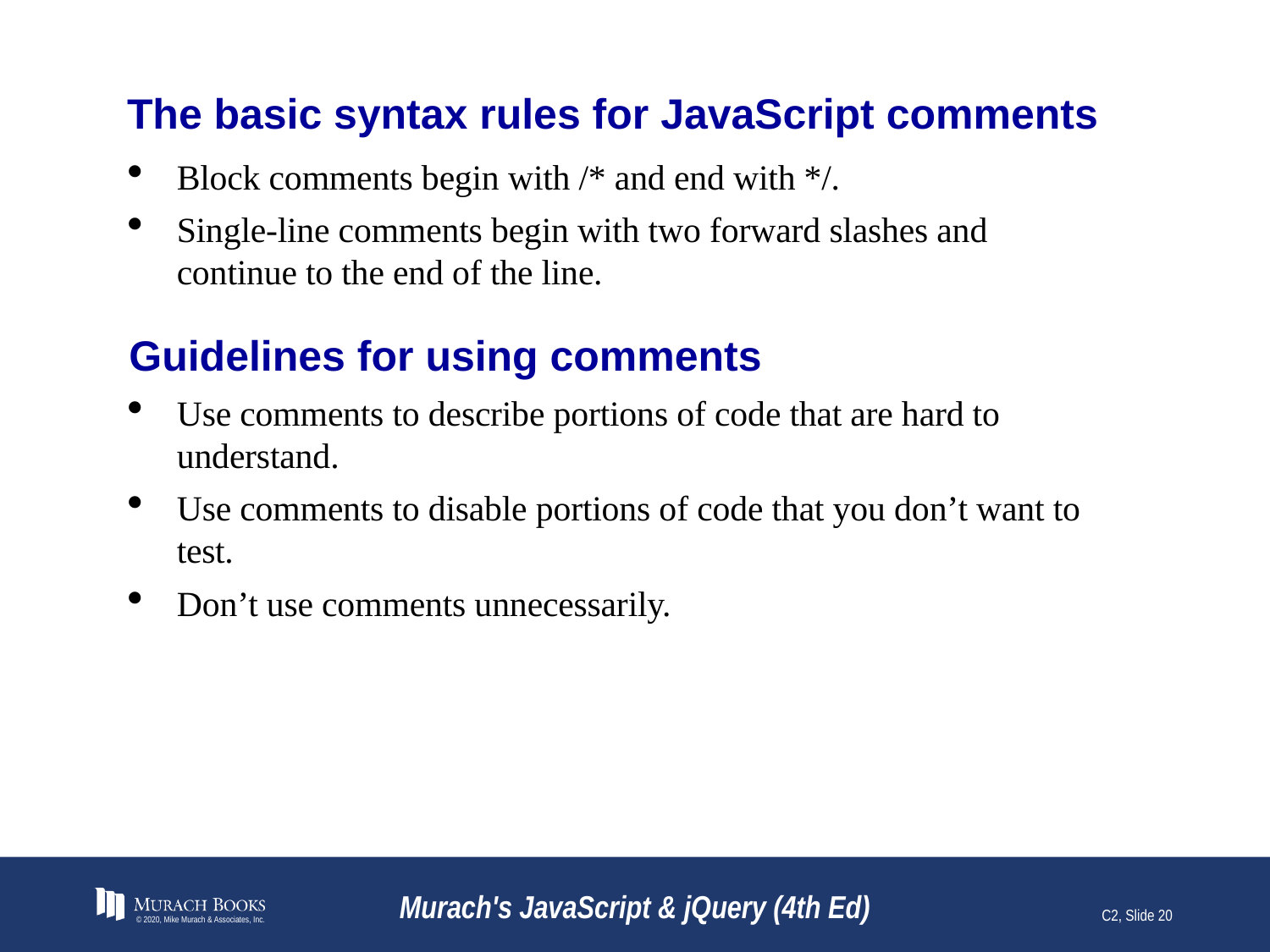

# The basic syntax rules for JavaScript comments
Block comments begin with /* and end with */.
Single-line comments begin with two forward slashes and continue to the end of the line.
Guidelines for using comments
Use comments to describe portions of code that are hard to understand.
Use comments to disable portions of code that you don’t want to test.
Don’t use comments unnecessarily.

© 2020, Mike Murach & Associates, Inc.
Murach's JavaScript & jQuery (4th Ed)

C2, Slide 20